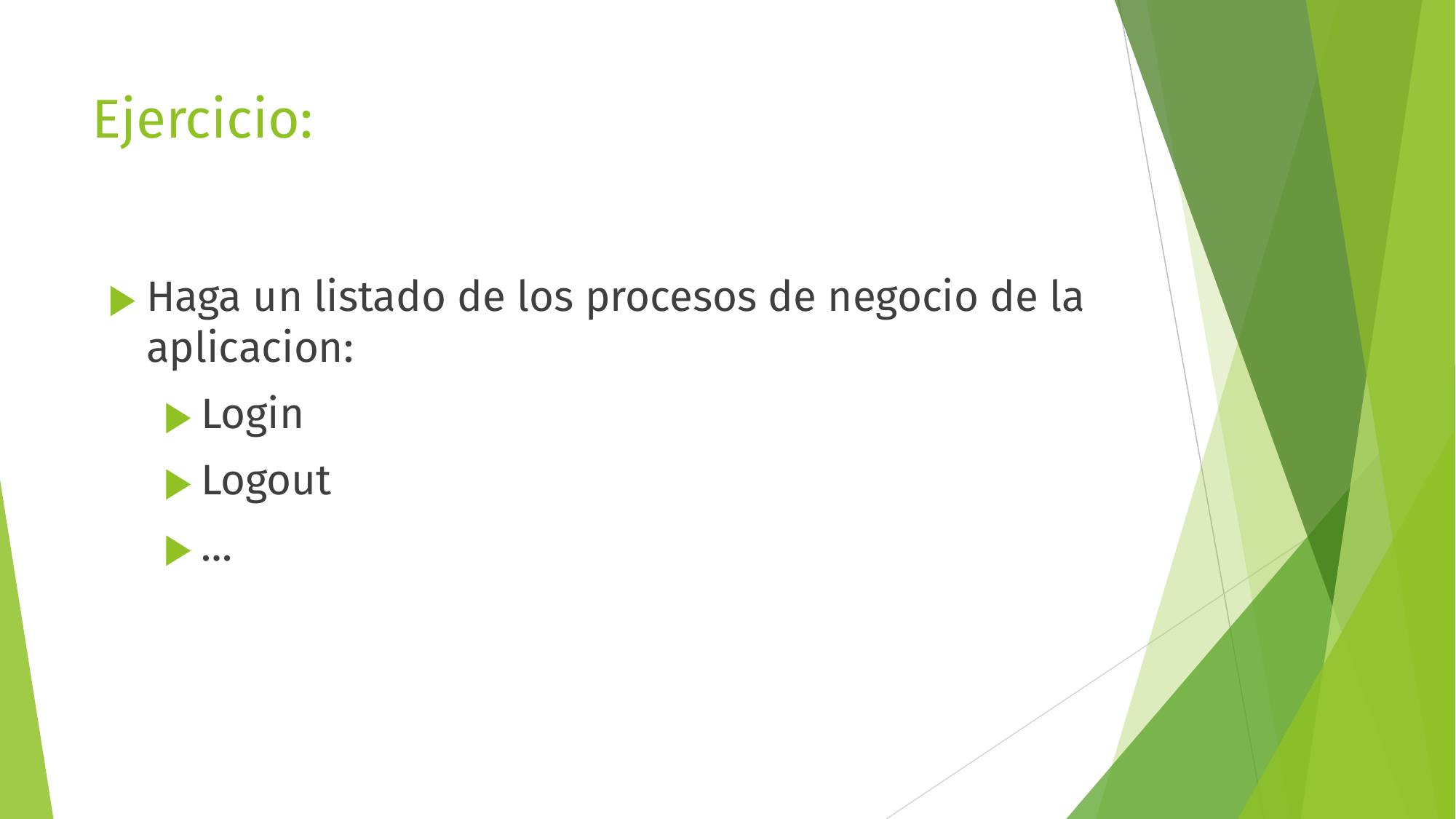

# Ejercicio:
Haga un listado de los procesos de negocio de la aplicacion:
Login
Logout
…